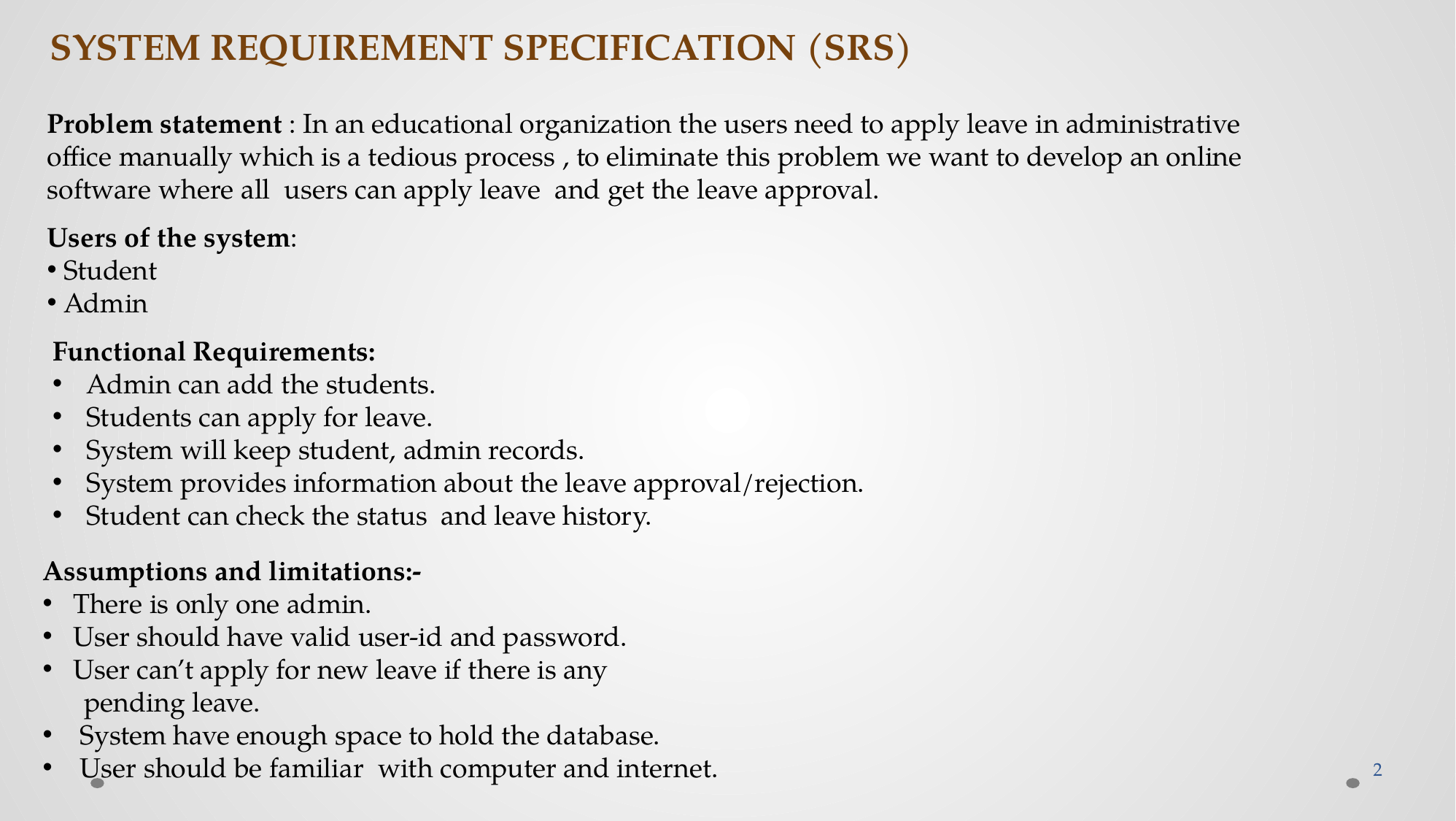

SYSTEM REQUIREMENT SPECIFICATION (SRS)
Problem statement : In an educational organization the users need to apply leave in administrative office manually which is a tedious process , to eliminate this problem we want to develop an online software where all  users can apply leave  and get the leave approval.
Users of the system:
 Student
 Admin

Functional Requirements:
Admin can add the students.
Students can apply for leave.
System will keep student, admin records.
System provides information about the leave approval/rejection.
Student can check the status  and leave history.

Assumptions and limitations:-
   There is only one admin.
   User should have valid user-id and password.
   User can’t apply for new leave if there is any
      pending leave.
    System have enough space to hold the database.
    User should be familiar  with computer and internet.

2